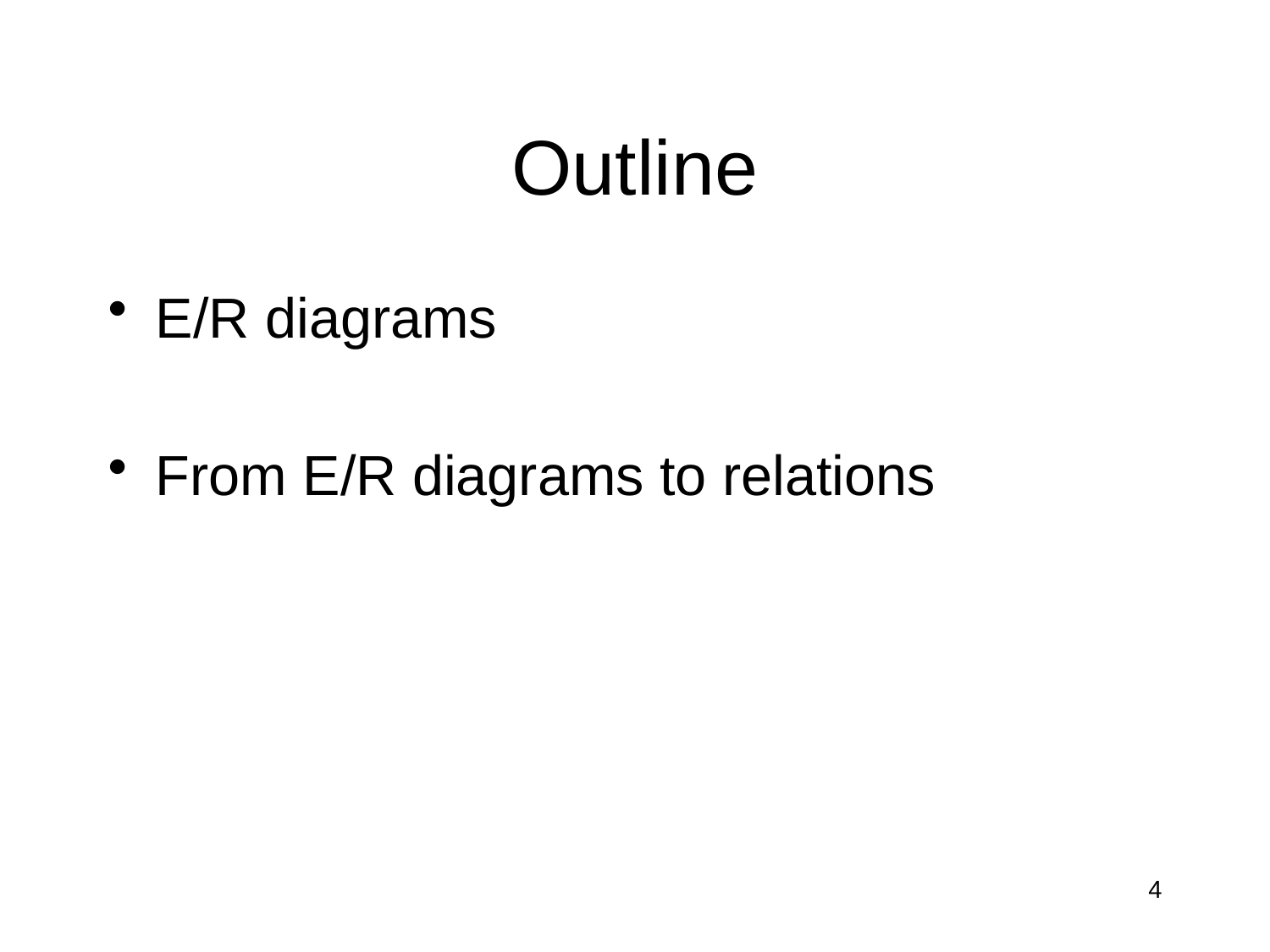

# Outline
E/R diagrams

From E/R diagrams to relations

4